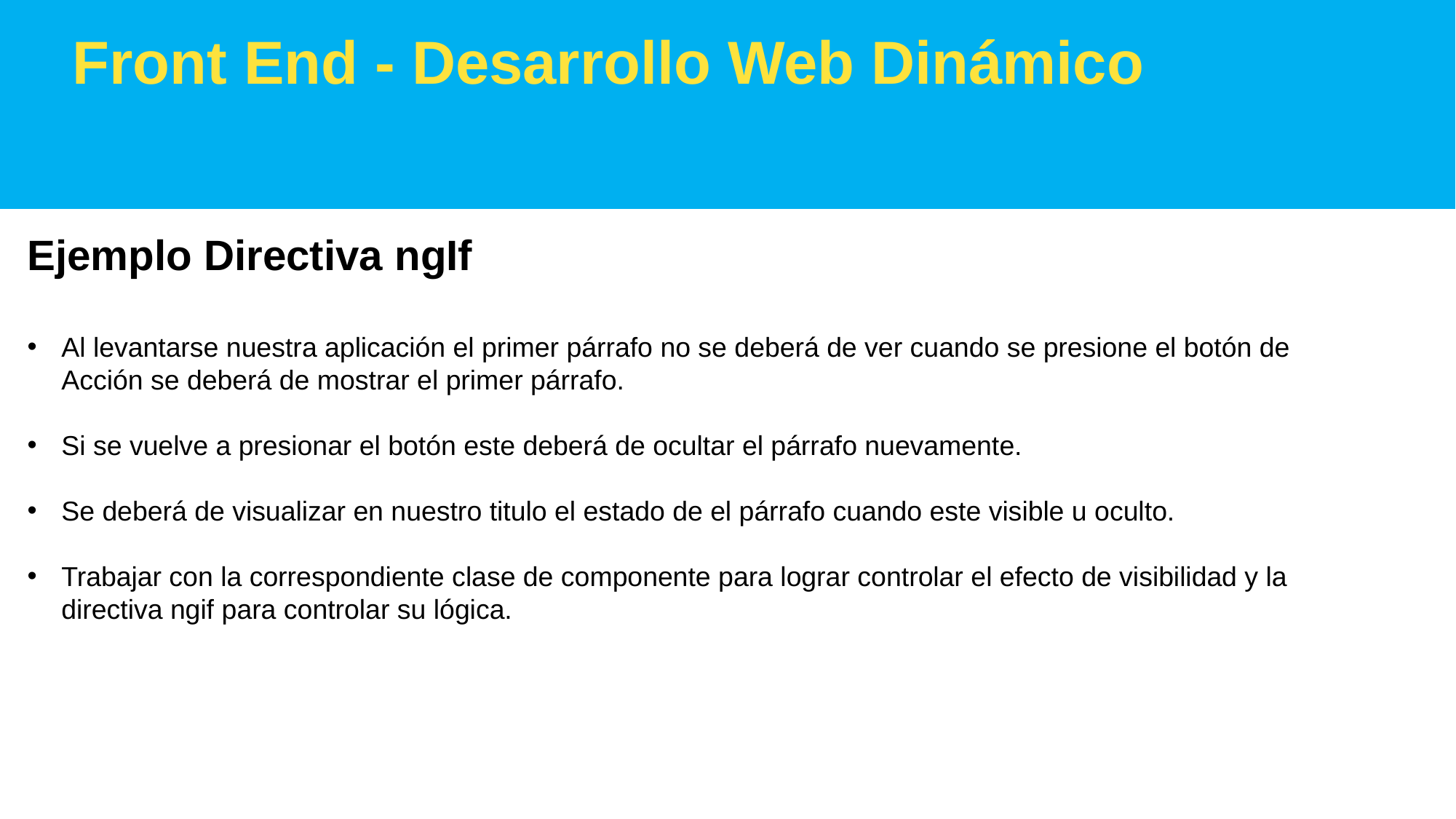

Front End - Desarrollo Web Dinámico
Ejemplo Directiva ngIf

Al levantarse nuestra aplicación el primer párrafo no se deberá de ver cuando se presione el botón de Acción se deberá de mostrar el primer párrafo.

Si se vuelve a presionar el botón este deberá de ocultar el párrafo nuevamente.

Se deberá de visualizar en nuestro titulo el estado de el párrafo cuando este visible u oculto.

Trabajar con la correspondiente clase de componente para lograr controlar el efecto de visibilidad y la directiva ngif para controlar su lógica.